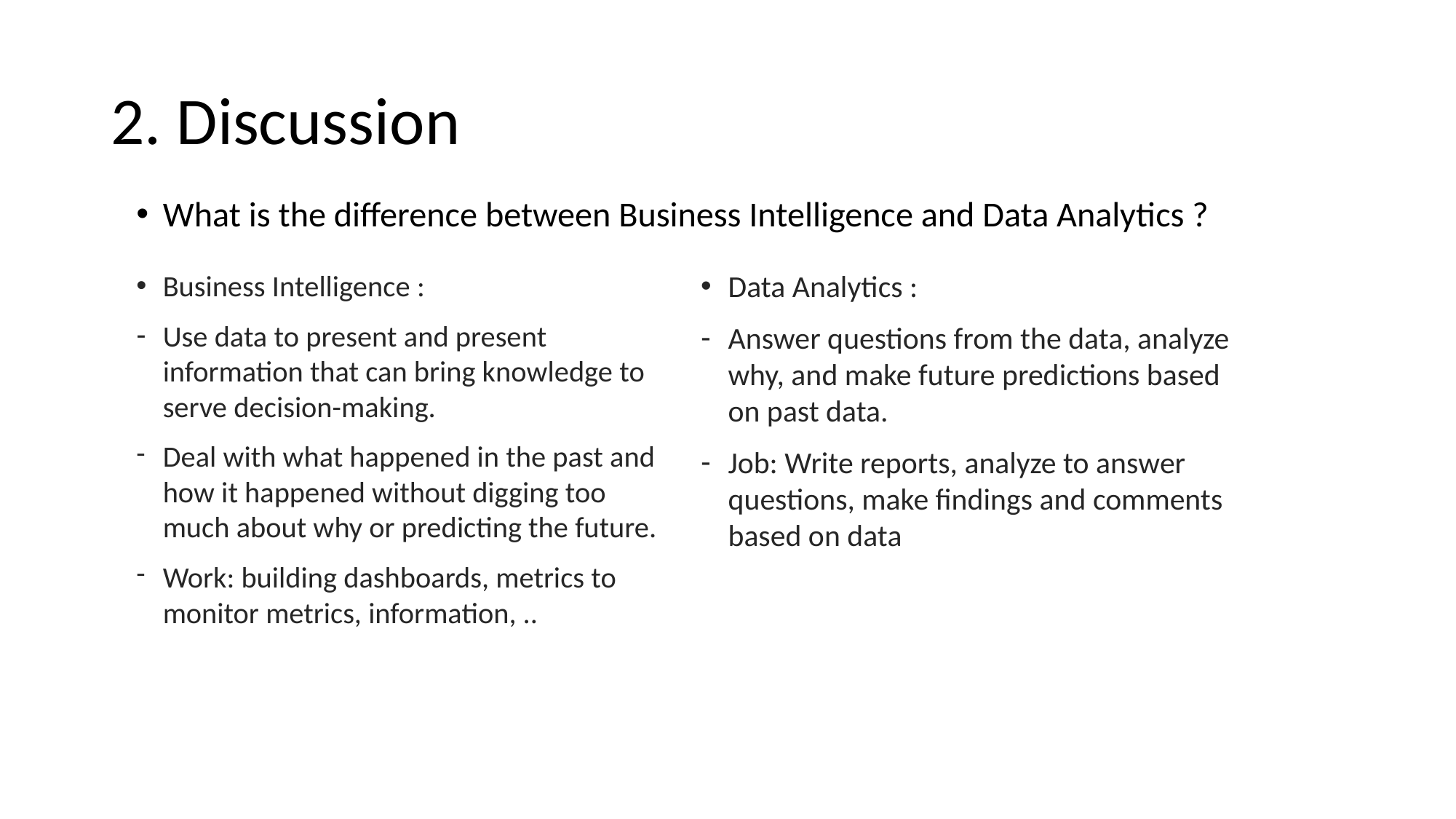

# 2. Discussion
What is the difference between Business Intelligence and Data Analytics ?

Business Intelligence :
Use data to present and present information that can bring knowledge to serve decision-making.
Deal with what happened in the past and how it happened without digging too much about why or predicting the future.
Work: building dashboards, metrics to monitor metrics, information, ..

Data Analytics :
Answer questions from the data, analyze why, and make future predictions based on past data.
Job: Write reports, analyze to answer questions, make findings and comments based on data